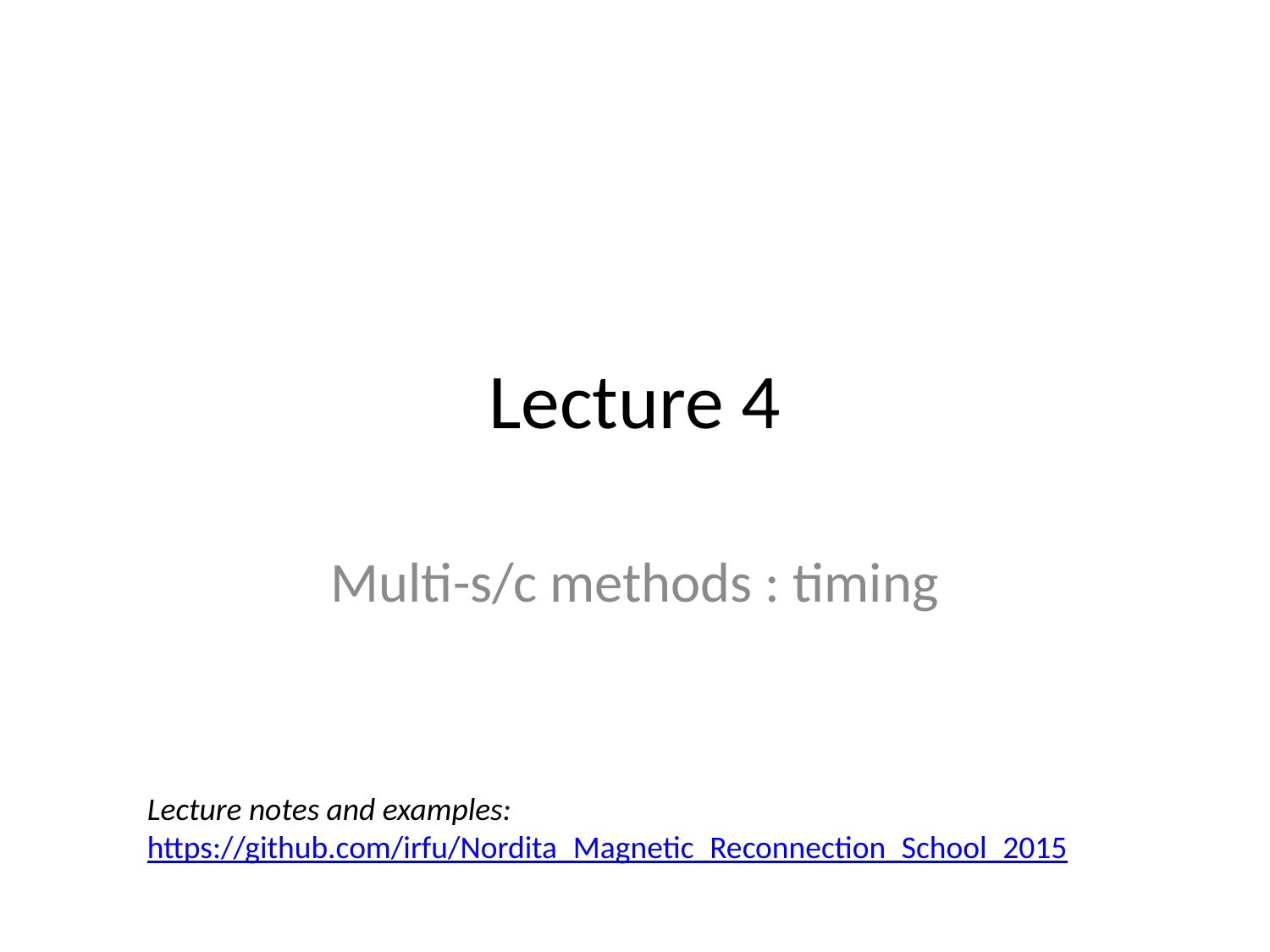

# Lecture 4
Multi-s/c methods : timing
Lecture notes and examples:
https://github.com/irfu/Nordita_Magnetic_Reconnection_School_2015